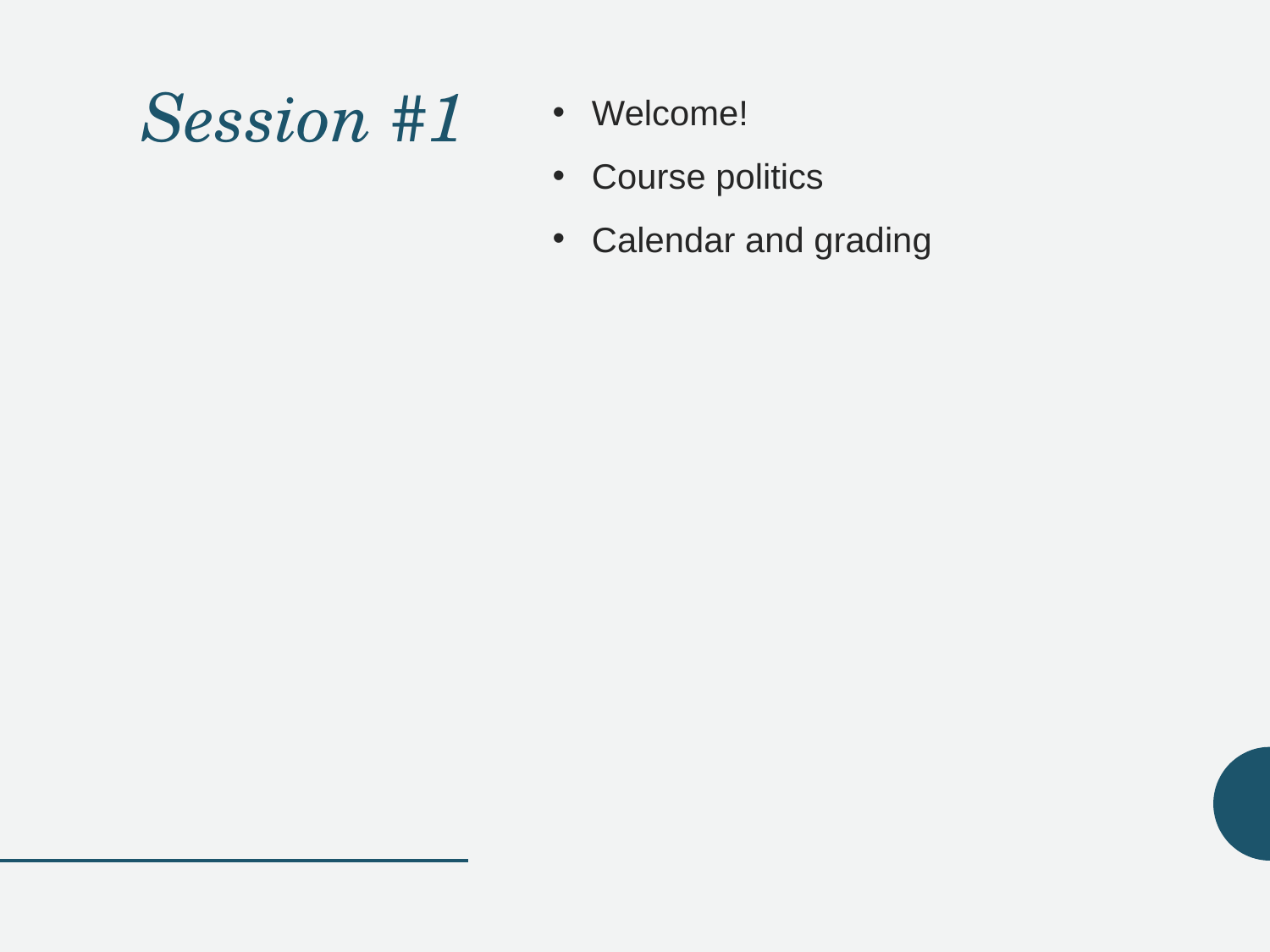

# Session #1
Welcome!
Course politics
Calendar and grading